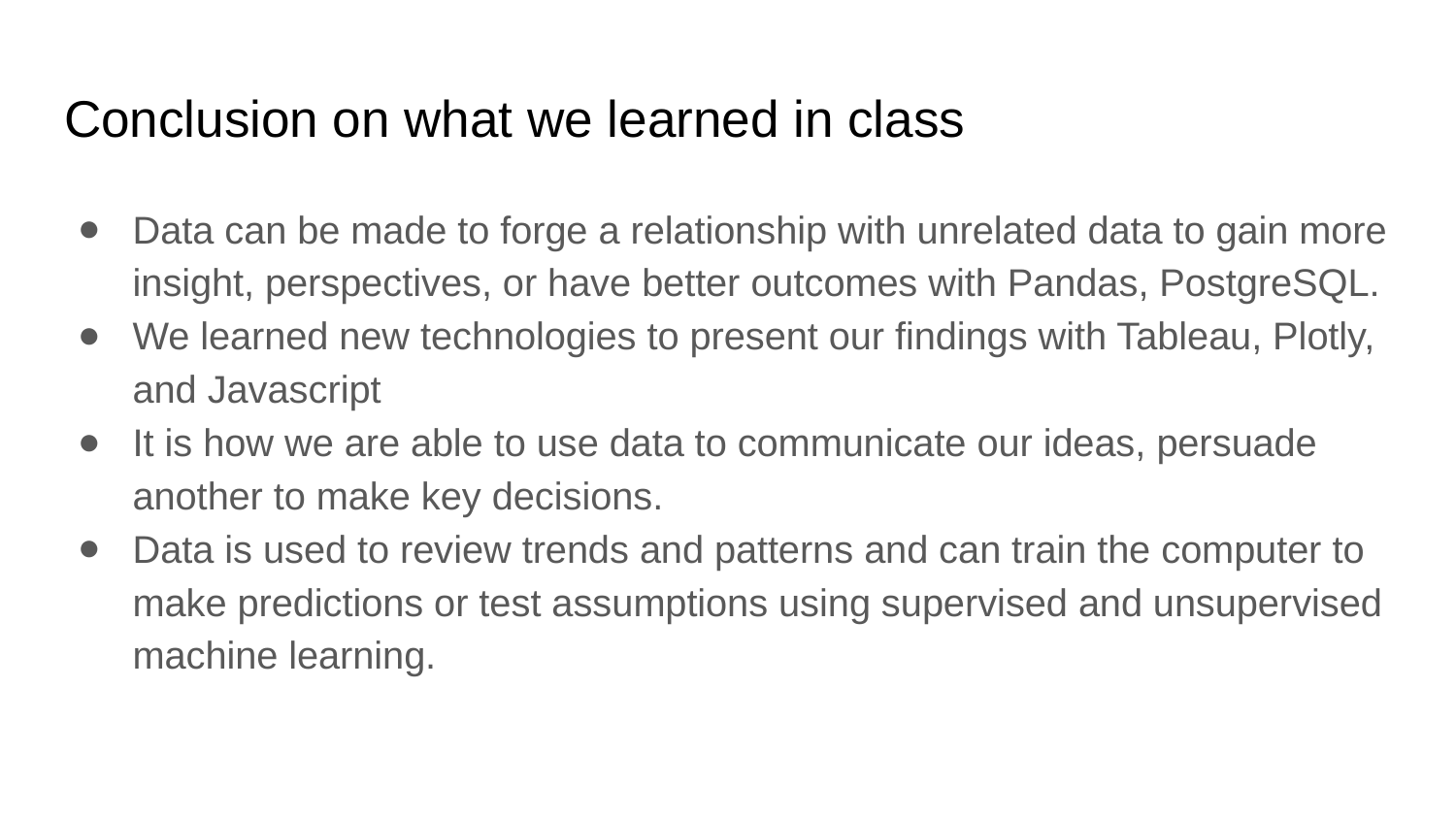

# Conclusion on what we learned in class
Data can be made to forge a relationship with unrelated data to gain more insight, perspectives, or have better outcomes with Pandas, PostgreSQL.
We learned new technologies to present our findings with Tableau, Plotly, and Javascript
It is how we are able to use data to communicate our ideas, persuade another to make key decisions.
Data is used to review trends and patterns and can train the computer to make predictions or test assumptions using supervised and unsupervised machine learning.